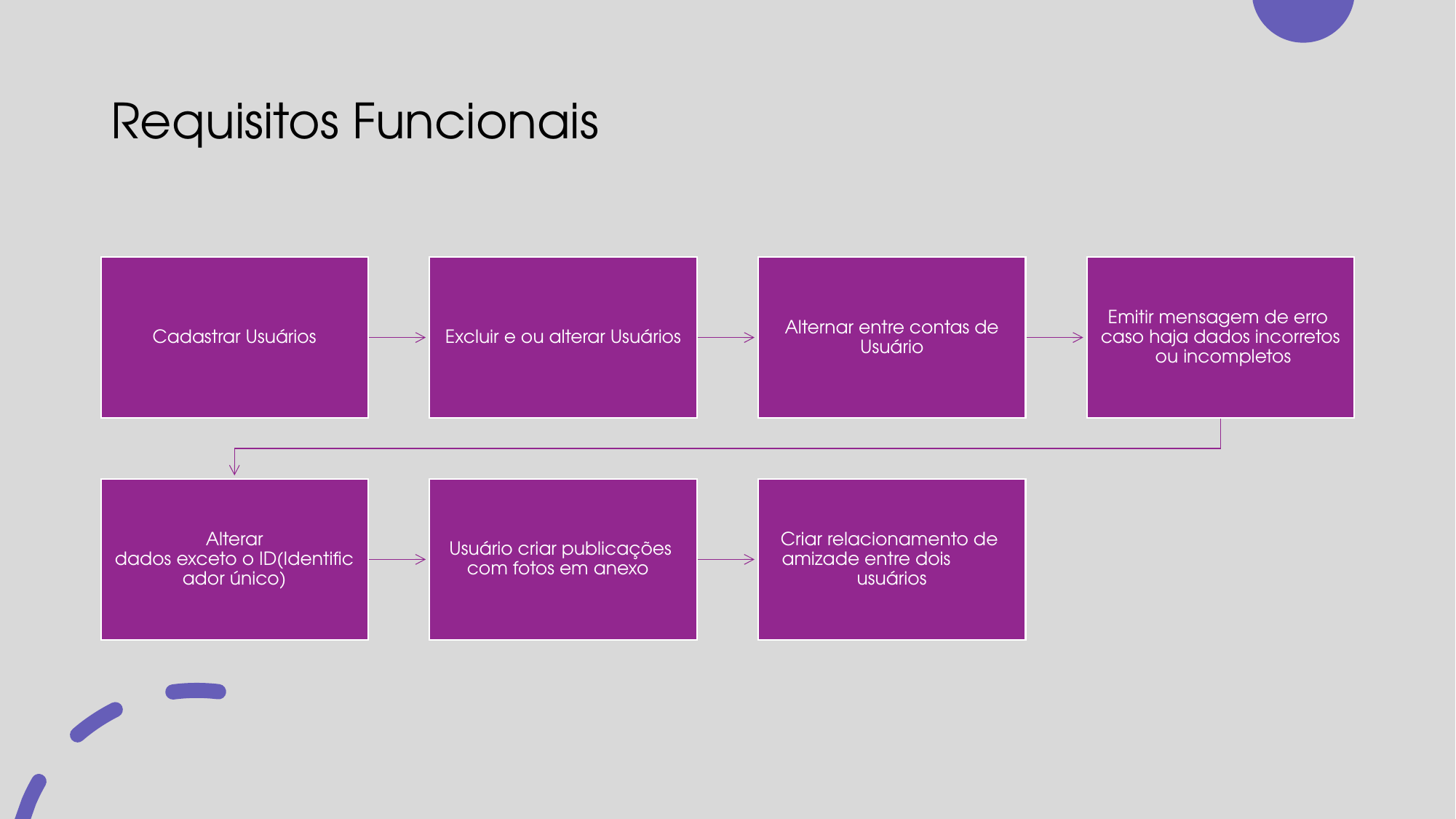

# Requisitos Funcionais

Cadastrar Usuários

Excluir e ou alterar Usuários

Alternar entre contas de Usuário

Emitir mensagem de erro  caso haja dados incorretos ou incompletos

Alterar dados exceto o ID(Identificador único)

Usuário criar publicações  com fotos em anexo
Criar relacionamento de   amizade entre dois             usuários